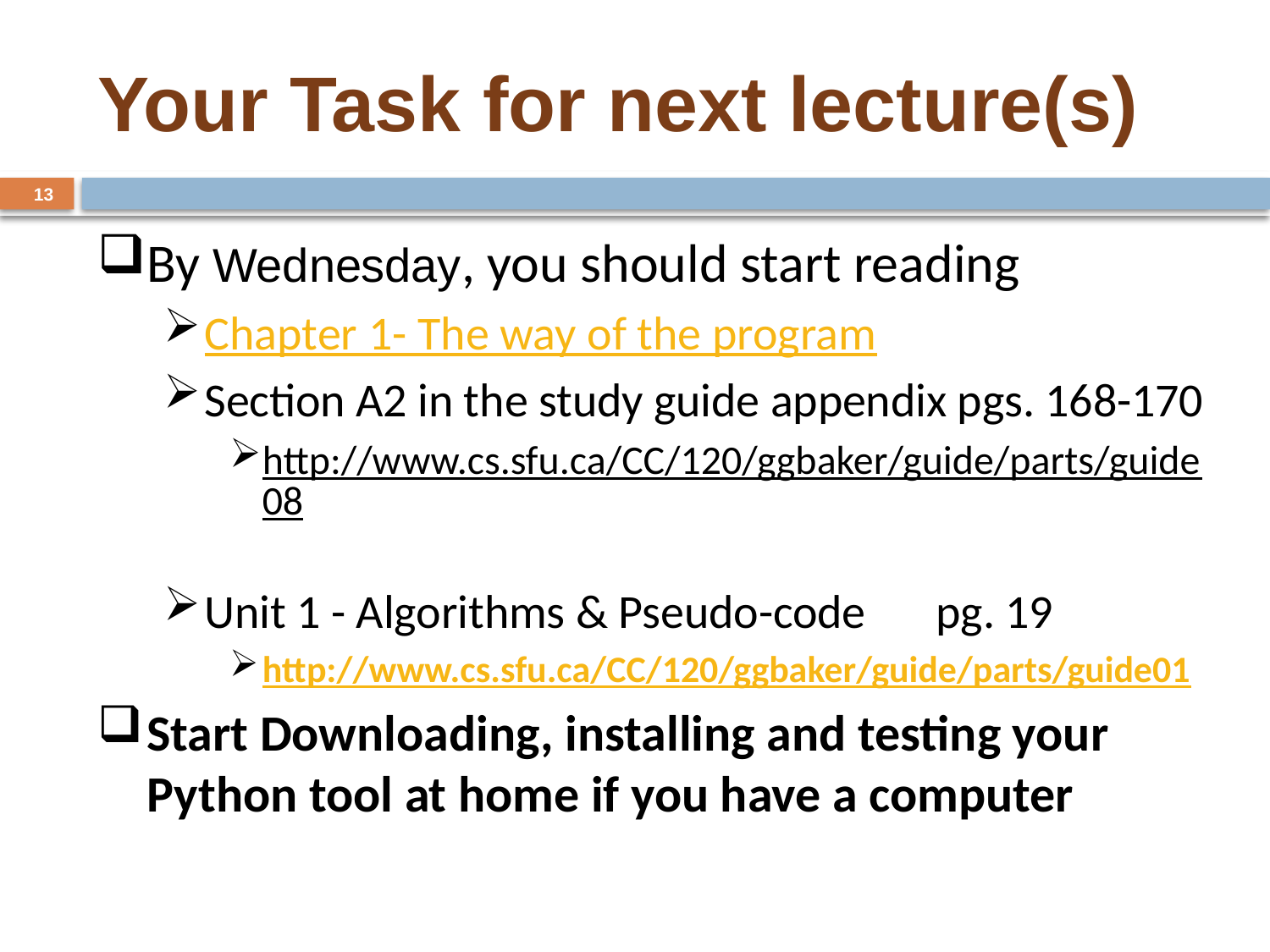

# Your Task for next lecture(s)
13
By Wednesday, you should start reading
Chapter 1- The way of the program
Section A2 in the study guide appendix pgs. 168-170
http://www.cs.sfu.ca/CC/120/ggbaker/guide/parts/guide08
Unit 1 - Algorithms & Pseudo-code	pg. 19
http://www.cs.sfu.ca/CC/120/ggbaker/guide/parts/guide01
Start Downloading, installing and testing your Python tool at home if you have a computer